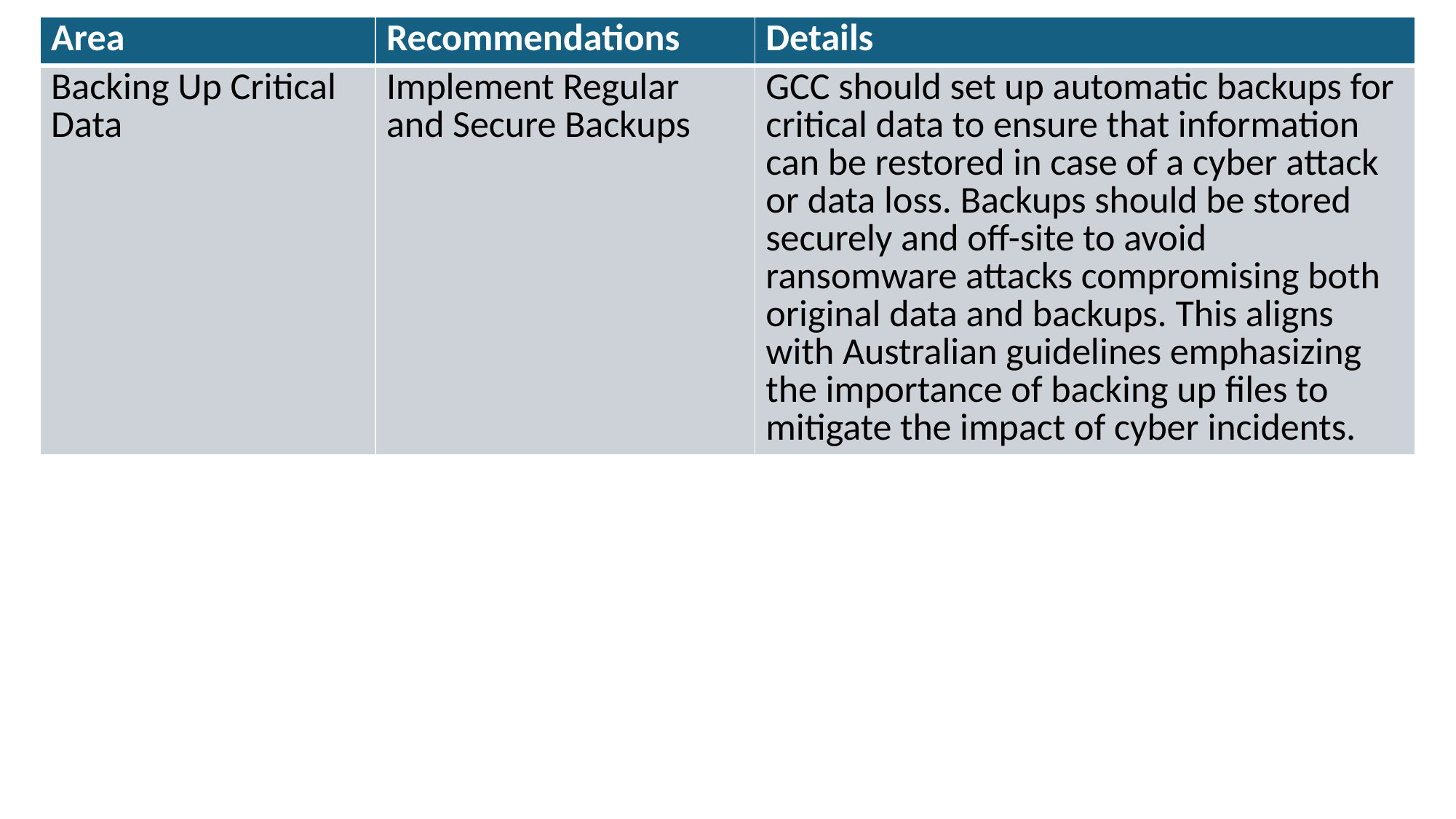

| Area | Recommendations | Details |
| --- | --- | --- |
| Backing Up Critical Data | Implement Regular and Secure Backups | GCC should set up automatic backups for critical data to ensure that information can be restored in case of a cyber attack or data loss. Backups should be stored securely and off-site to avoid ransomware attacks compromising both original data and backups. This aligns with Australian guidelines emphasizing the importance of backing up files to mitigate the impact of cyber incidents. |